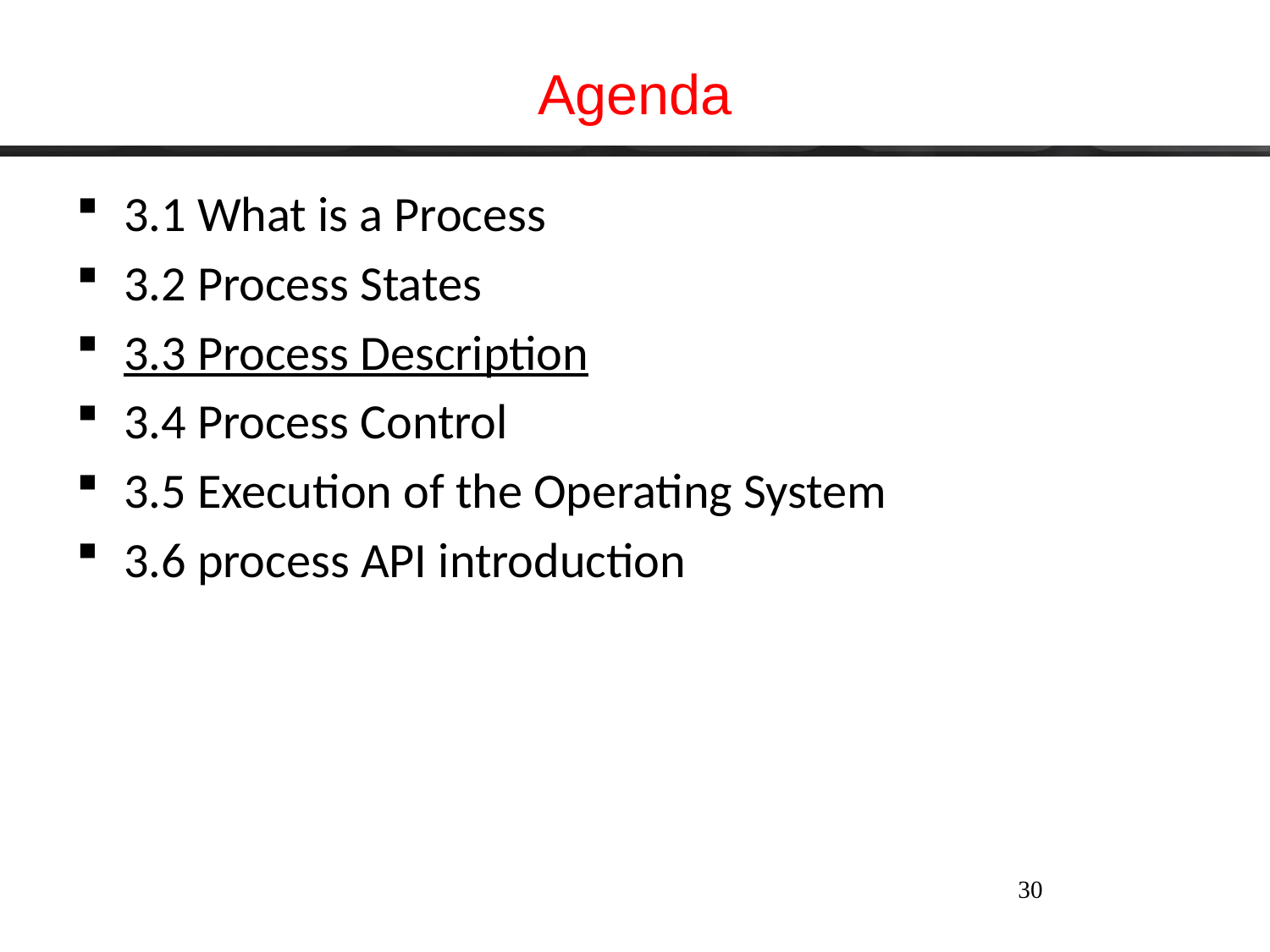

# Agenda
3.1 What is a Process
3.2 Process States
3.3 Process Description
3.4 Process Control
3.5 Execution of the Operating System
3.6 process API introduction
30